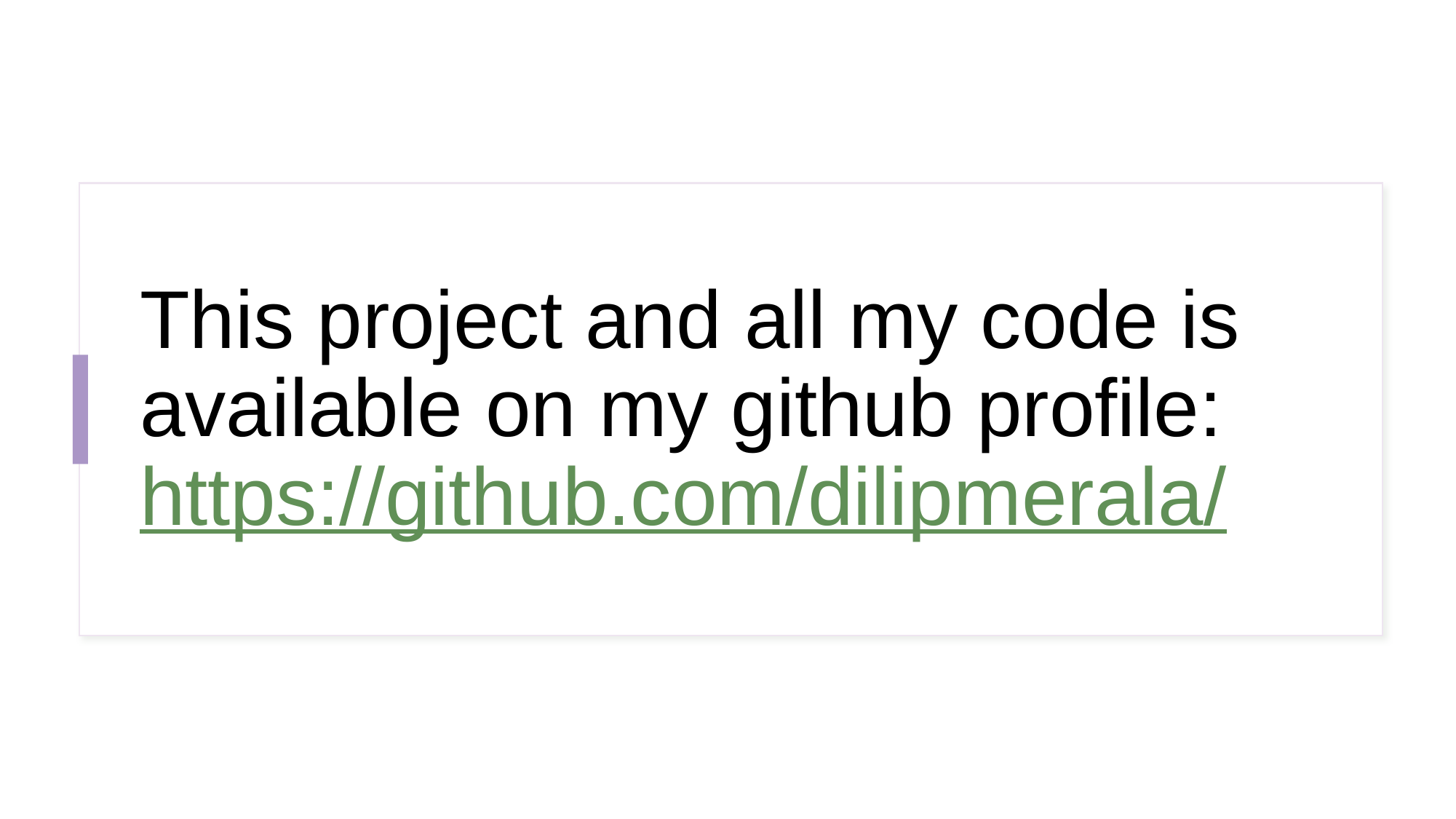

# This project and all my code is available on my github profile: https://github.com/dilipmerala/